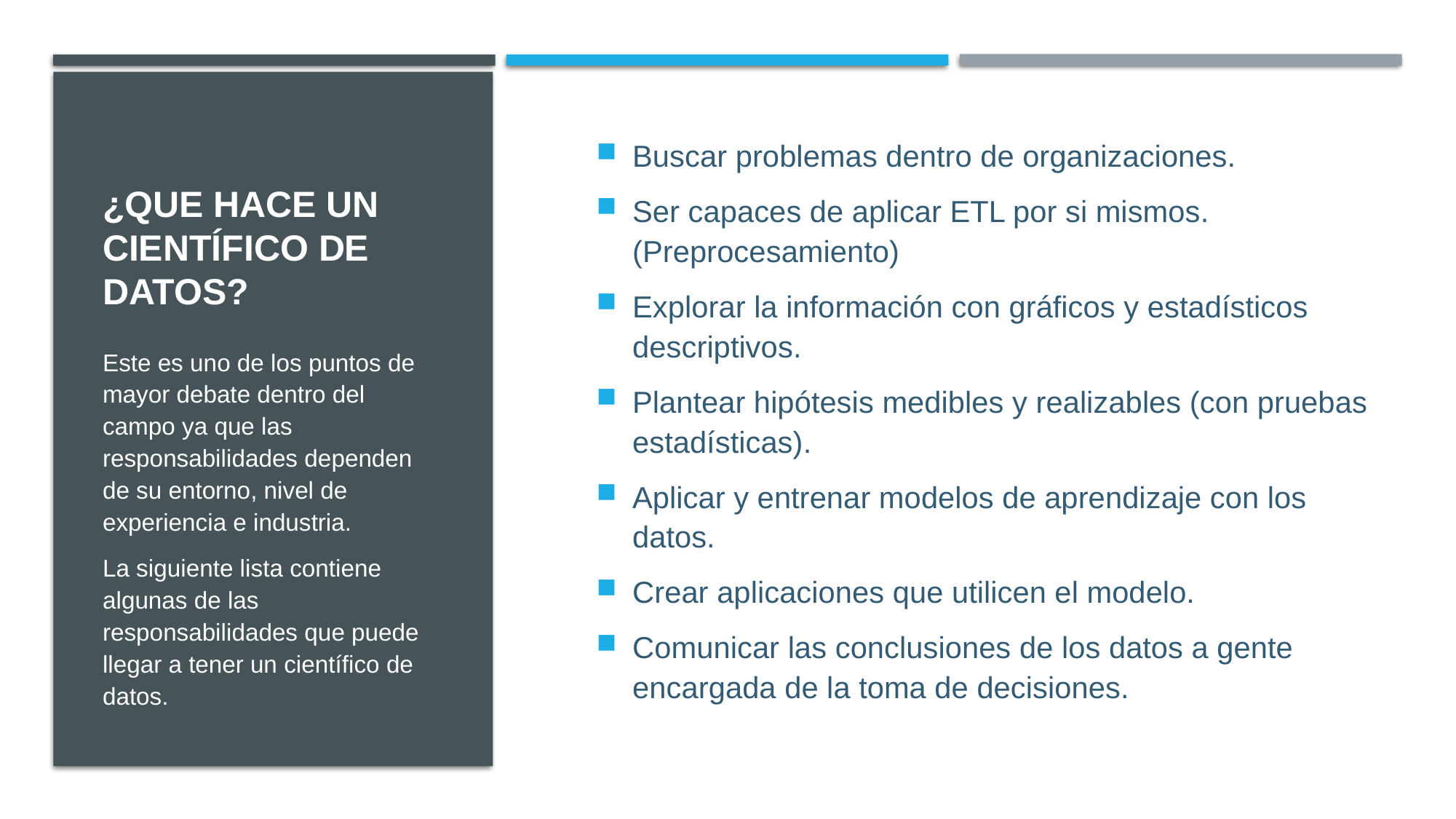

# ¿Que hace un científico de datos?
Buscar problemas dentro de organizaciones.
Ser capaces de aplicar ETL por si mismos. (Preprocesamiento)
Explorar la información con gráficos y estadísticos descriptivos.
Plantear hipótesis medibles y realizables (con pruebas estadísticas).
Aplicar y entrenar modelos de aprendizaje con los datos.
Crear aplicaciones que utilicen el modelo.
Comunicar las conclusiones de los datos a gente encargada de la toma de decisiones.
Este es uno de los puntos de mayor debate dentro del campo ya que las responsabilidades dependen de su entorno, nivel de experiencia e industria.
La siguiente lista contiene algunas de las responsabilidades que puede llegar a tener un científico de datos.